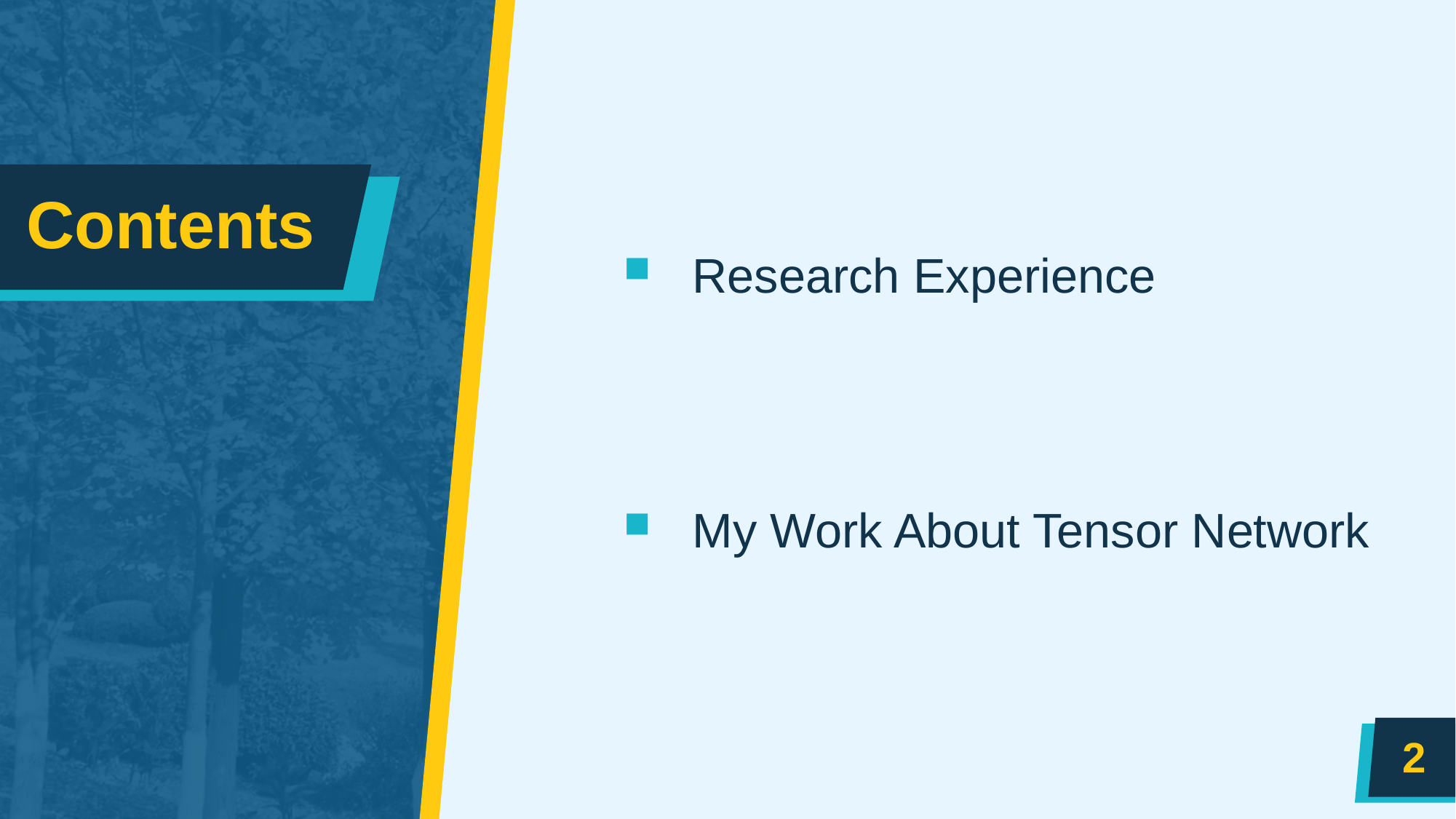

# Contents
Research Experience

My Work About Tensor Network

2